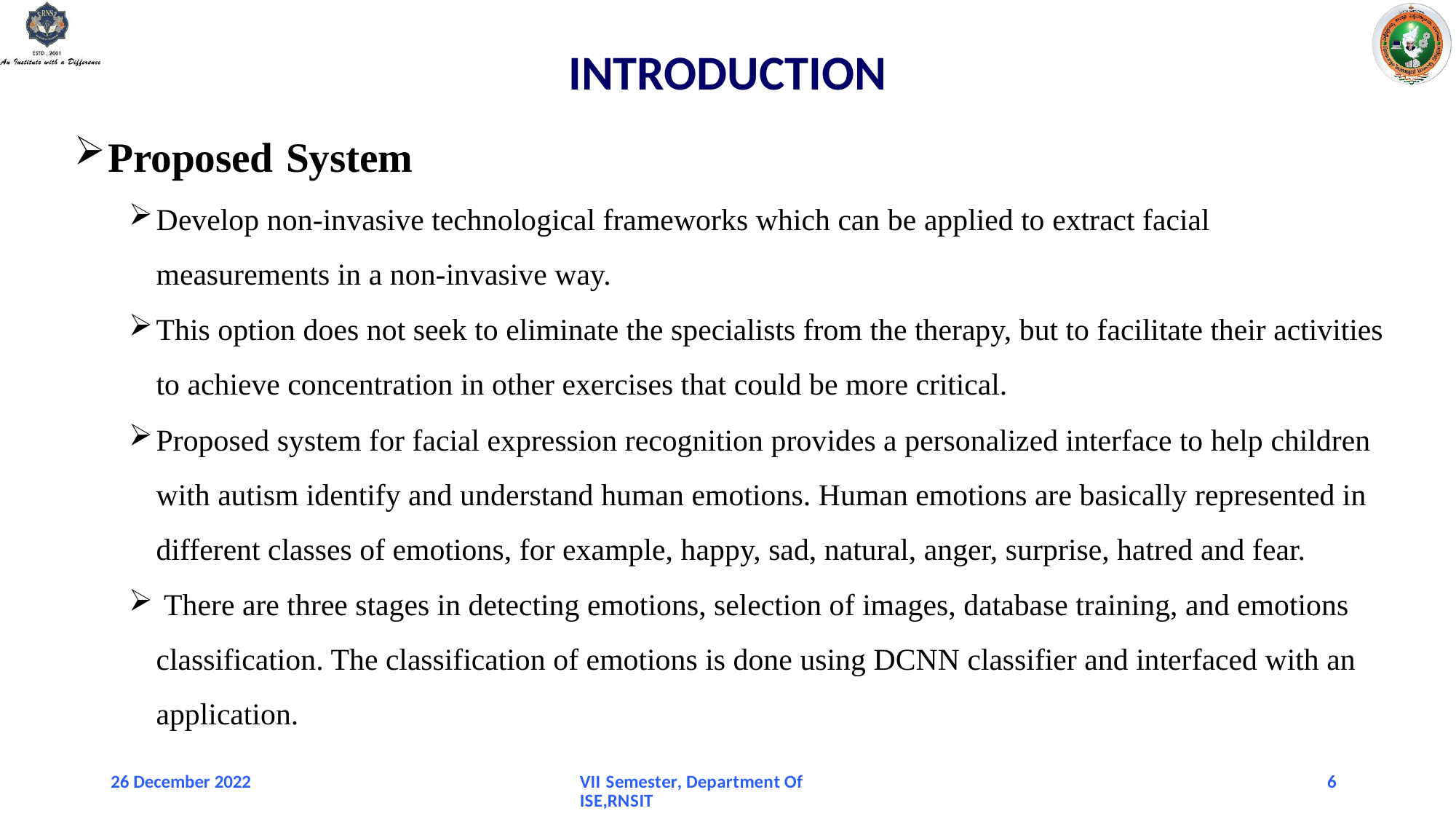

# INTRODUCTION
Proposed System
Develop non-invasive technological frameworks which can be applied to extract facial measurements in a non-invasive way.
This option does not seek to eliminate the specialists from the therapy, but to facilitate their activities to achieve concentration in other exercises that could be more critical.
Proposed system for facial expression recognition provides a personalized interface to help children with autism identify and understand human emotions. Human emotions are basically represented in different classes of emotions, for example, happy, sad, natural, anger, surprise, hatred and fear.
 There are three stages in detecting emotions, selection of images, database training, and emotions classification. The classification of emotions is done using DCNN classifier and interfaced with an application.
26 December 2022
VII Semester, Department Of ISE,RNSIT
6